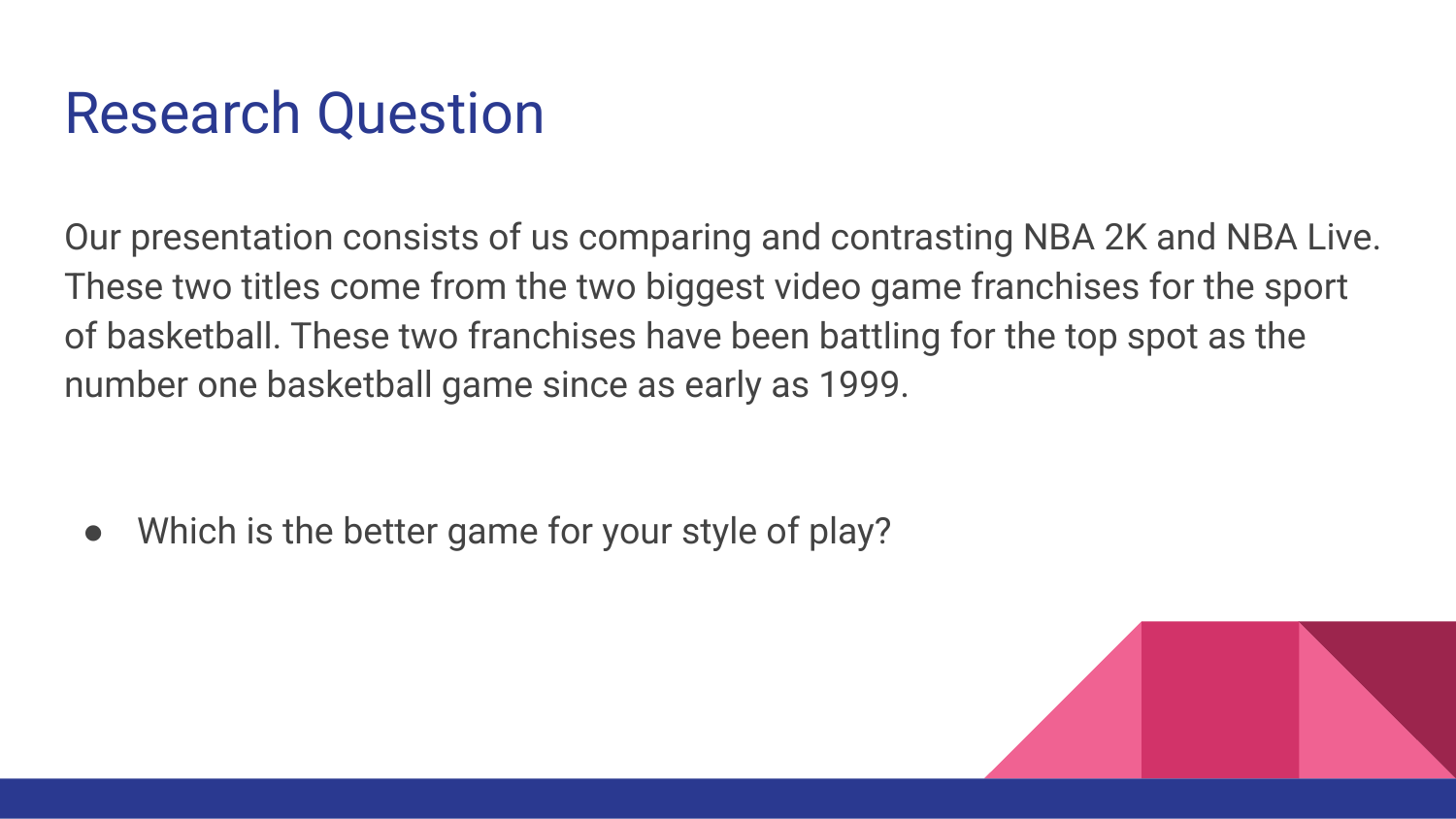

# Research Question
Our presentation consists of us comparing and contrasting NBA 2K and NBA Live. These two titles come from the two biggest video game franchises for the sport of basketball. These two franchises have been battling for the top spot as the number one basketball game since as early as 1999.

Which is the better game for your style of play?